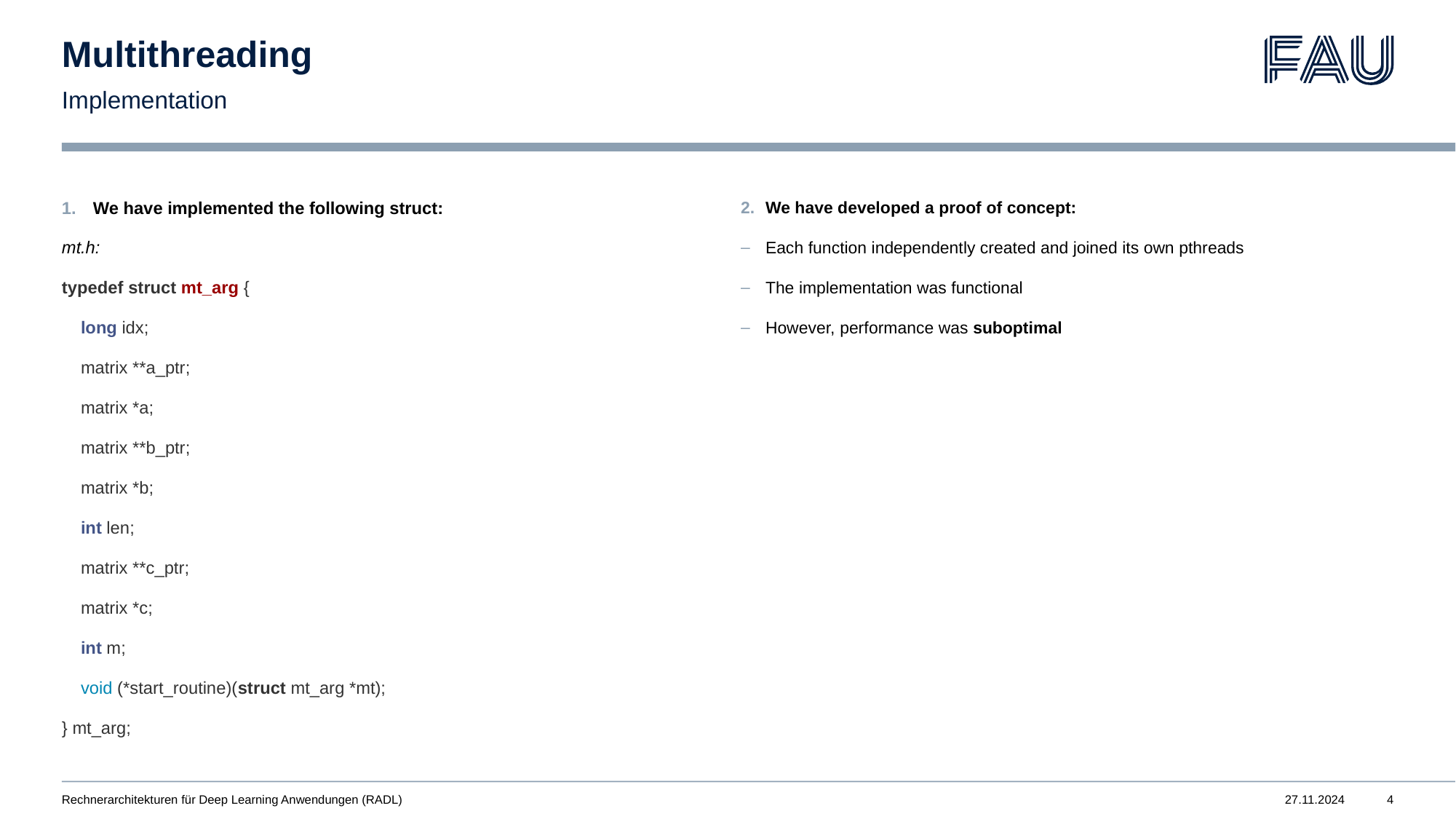

# Multithreading
Implementation
We have implemented the following struct:
mt.h:
typedef struct mt_arg {
    long idx;
    matrix **a_ptr;
    matrix *a;
    matrix **b_ptr;
    matrix *b;
    int len;
    matrix **c_ptr;
    matrix *c;
    int m;
    void (*start_routine)(struct mt_arg *mt);
} mt_arg;
We have developed a proof of concept:
Each function independently created and joined its own pthreads
The implementation was functional
However, performance was suboptimal
Rechnerarchitekturen für Deep Learning Anwendungen (RADL)
27.11.2024
4